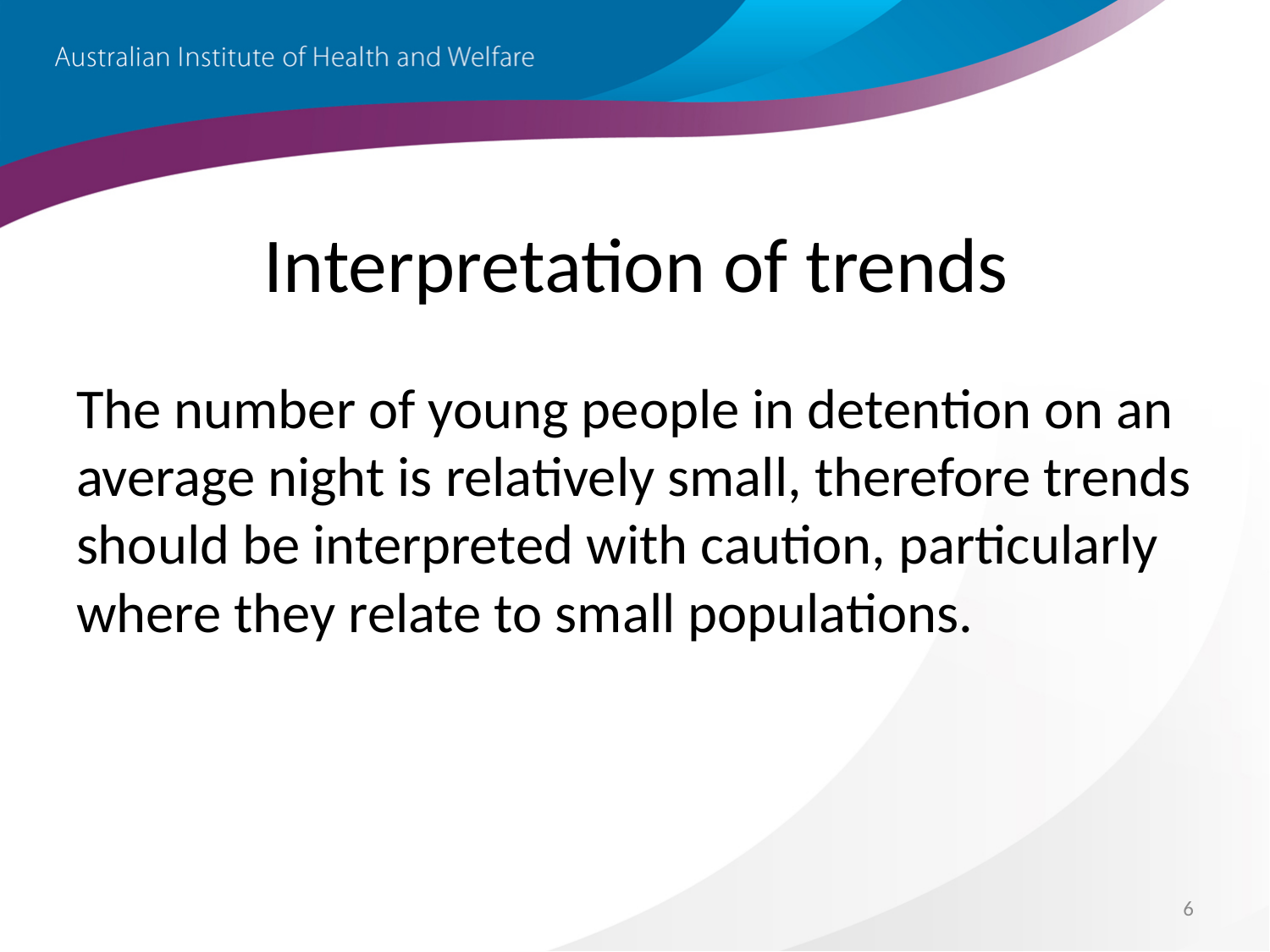

# Interpretation of trends
The number of young people in detention on an average night is relatively small, therefore trends should be interpreted with caution, particularly where they relate to small populations.
6